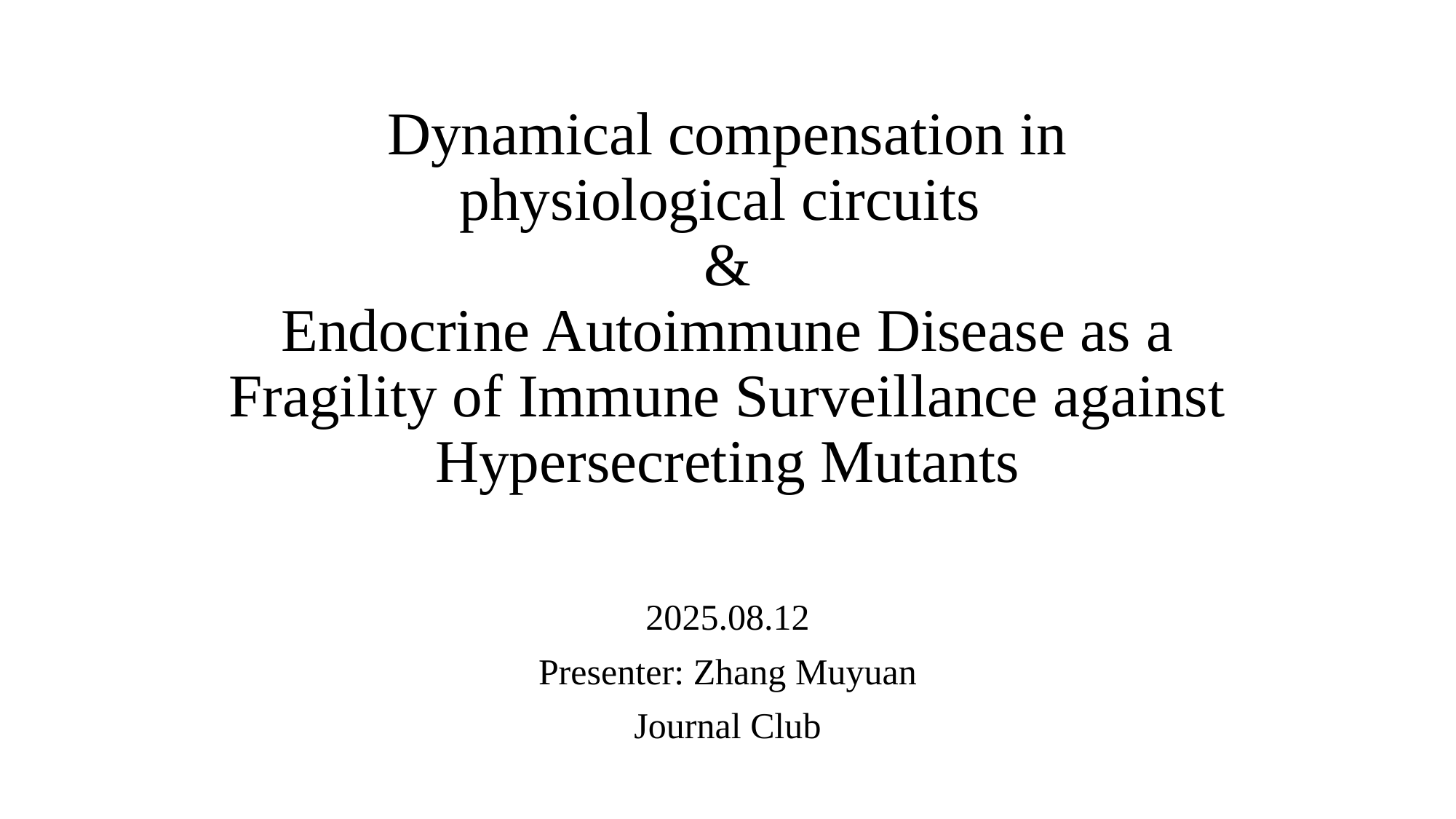

# Dynamical compensation in physiological circuits & Endocrine Autoimmune Disease as a Fragility of Immune Surveillance against Hypersecreting Mutants
2025.08.12
Presenter: Zhang Muyuan
Journal Club